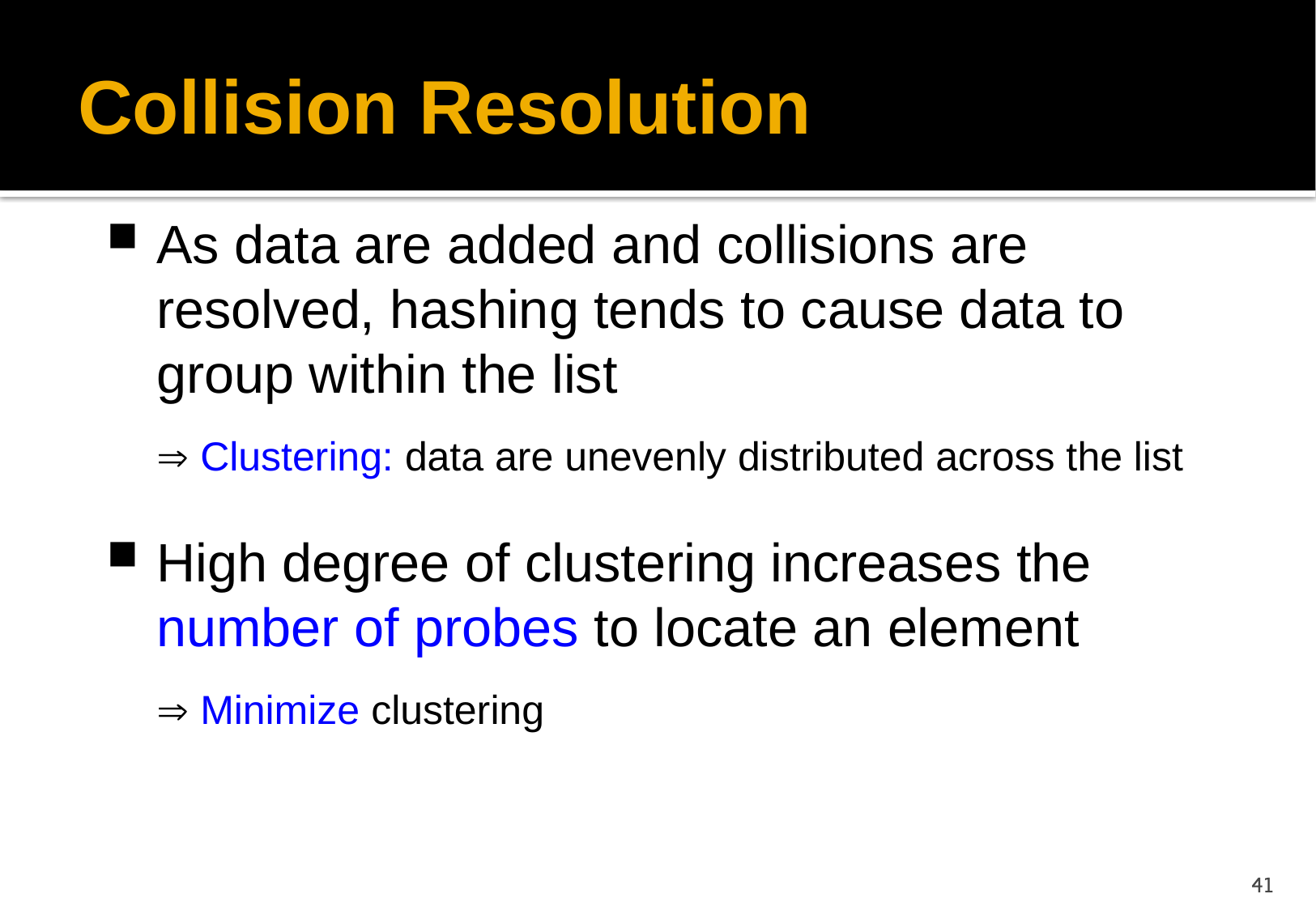

# Collision Resolution
As data are added and collisions are resolved, hashing tends to cause data to group within the list
	⇒ Clustering: data are unevenly distributed across the list
High degree of clustering increases the number of probes to locate an element
	⇒ Minimize clustering

41